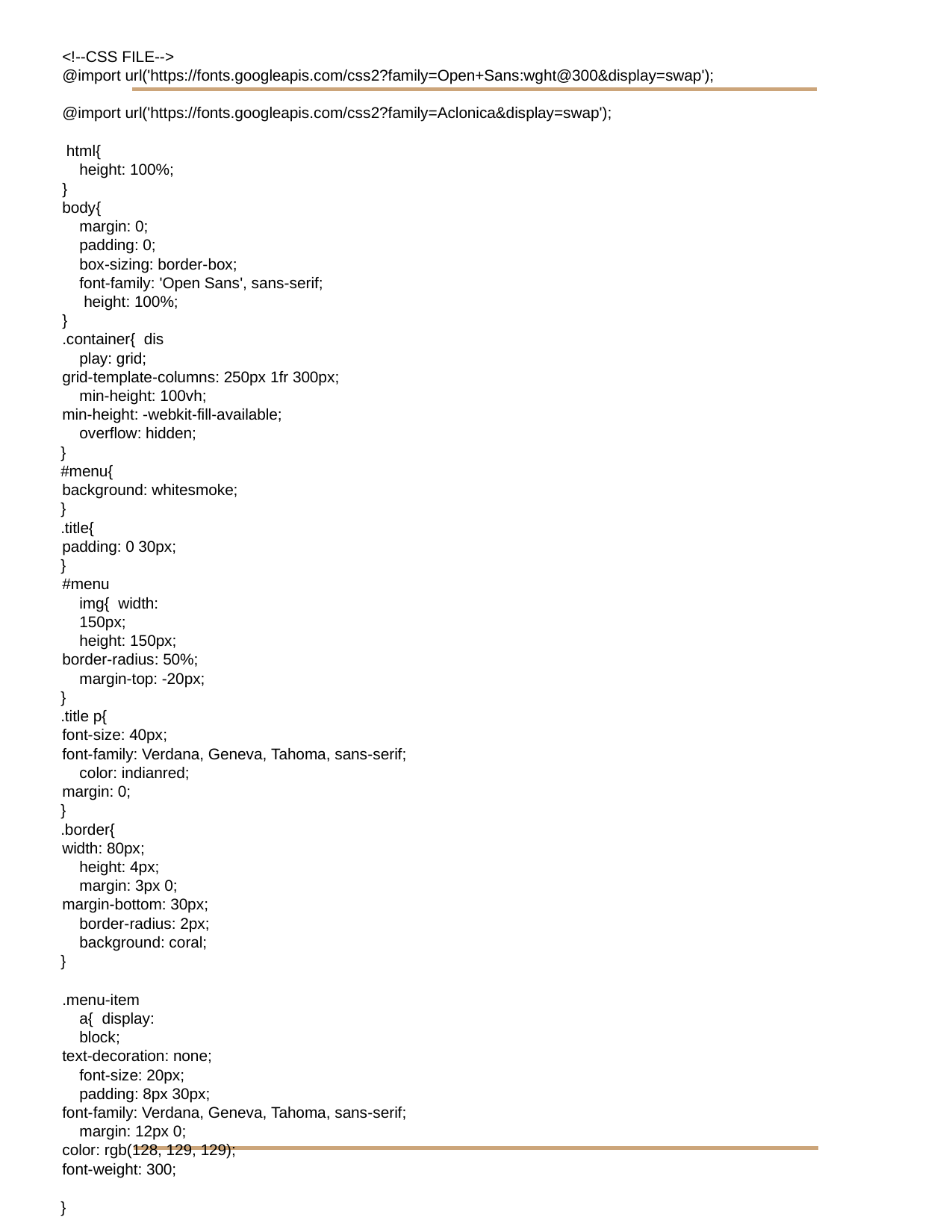

<!--CSS FILE-->
@import url('https://fonts.googleapis.com/css2?family=Open+Sans:wght@300&display=swap');
@import url('https://fonts.googleapis.com/css2?family=Aclonica&display=swap');  html{
height: 100%;
}
body{
margin: 0;
padding: 0;
box-sizing: border-box;
font-family: 'Open Sans', sans-serif;  height: 100%;
}
.container{  display: grid;
grid-template-columns: 250px 1fr 300px;  min-height: 100vh;
min-height: -webkit-fill-available;  overflow: hidden;
}
#menu{
background: whitesmoke;
}
.title{
padding: 0 30px;
}
#menu img{  width: 150px;  height: 150px;
border-radius: 50%;  margin-top: -20px;
}
.title p{
font-size: 40px;
font-family: Verdana, Geneva, Tahoma, sans-serif;  color: indianred;
margin: 0;
}
.border{
width: 80px;  height: 4px;  margin: 3px 0;
margin-bottom: 30px;  border-radius: 2px;  background: coral;
}

.menu-item a{  display: block;
text-decoration: none;  font-size: 20px;  padding: 8px 30px;
font-family: Verdana, Geneva, Tahoma, sans-serif;  margin: 12px 0;
color: rgb(128, 129, 129);
font-weight: 300;

}